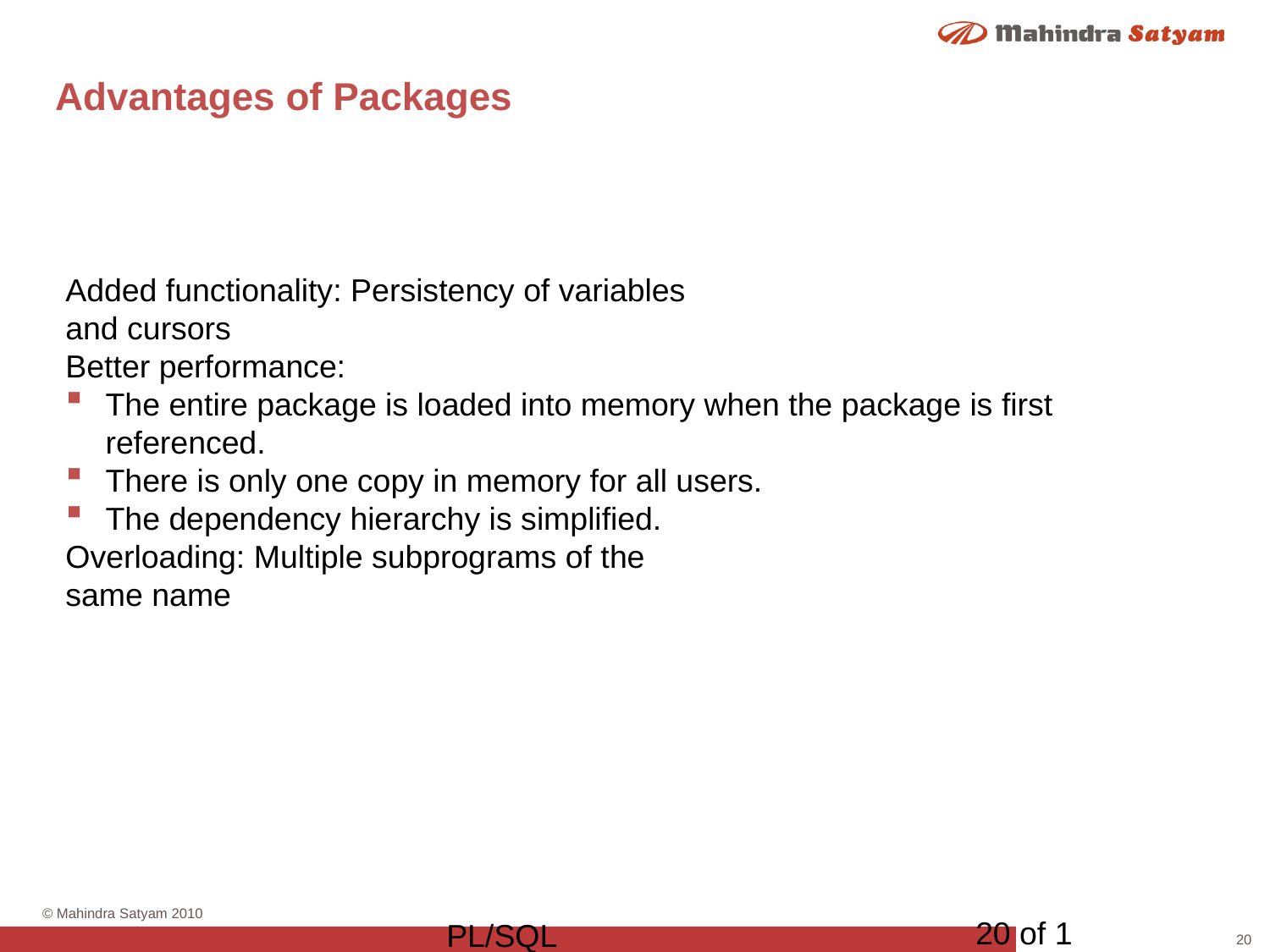

# Advantages of Packages
Added functionality: Persistency of variables
and cursors
Better performance:
The entire package is loaded into memory when the package is first referenced.
There is only one copy in memory for all users.
The dependency hierarchy is simplified.
Overloading: Multiple subprograms of the
same name
20 of 1
PL/SQL